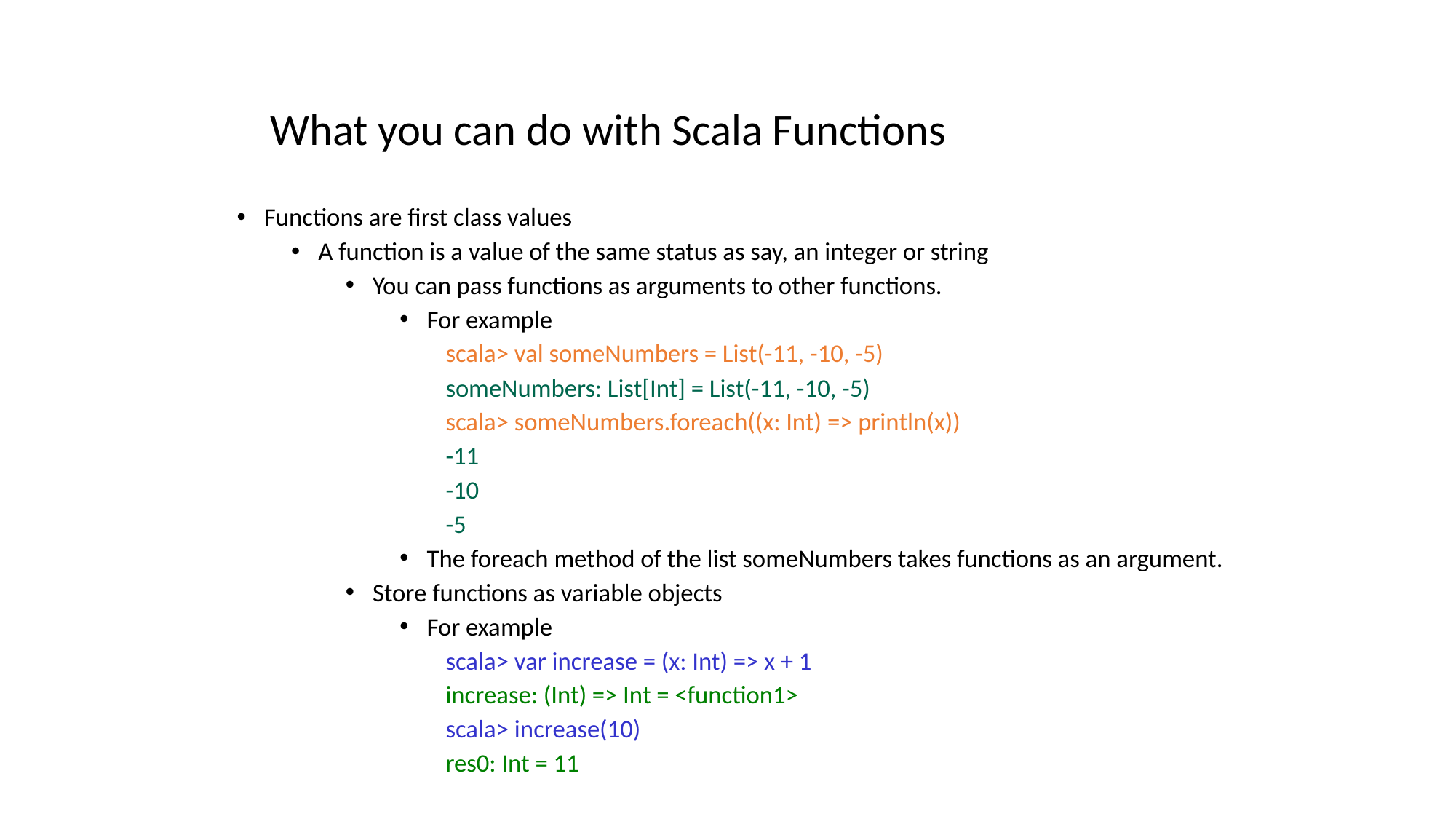

# What you can do with Scala Functions
Functions are first class values
A function is a value of the same status as say, an integer or string
You can pass functions as arguments to other functions.
For example
scala> val someNumbers = List(-11, -10, -5)
someNumbers: List[Int] = List(-11, -10, -5)
scala> someNumbers.foreach((x: Int) => println(x))
-11
-10
-5
The foreach method of the list someNumbers takes functions as an argument.
Store functions as variable objects
For example
scala> var increase = (x: Int) => x + 1
increase: (Int) => Int = <function1>
scala> increase(10)
res0: Int = 11